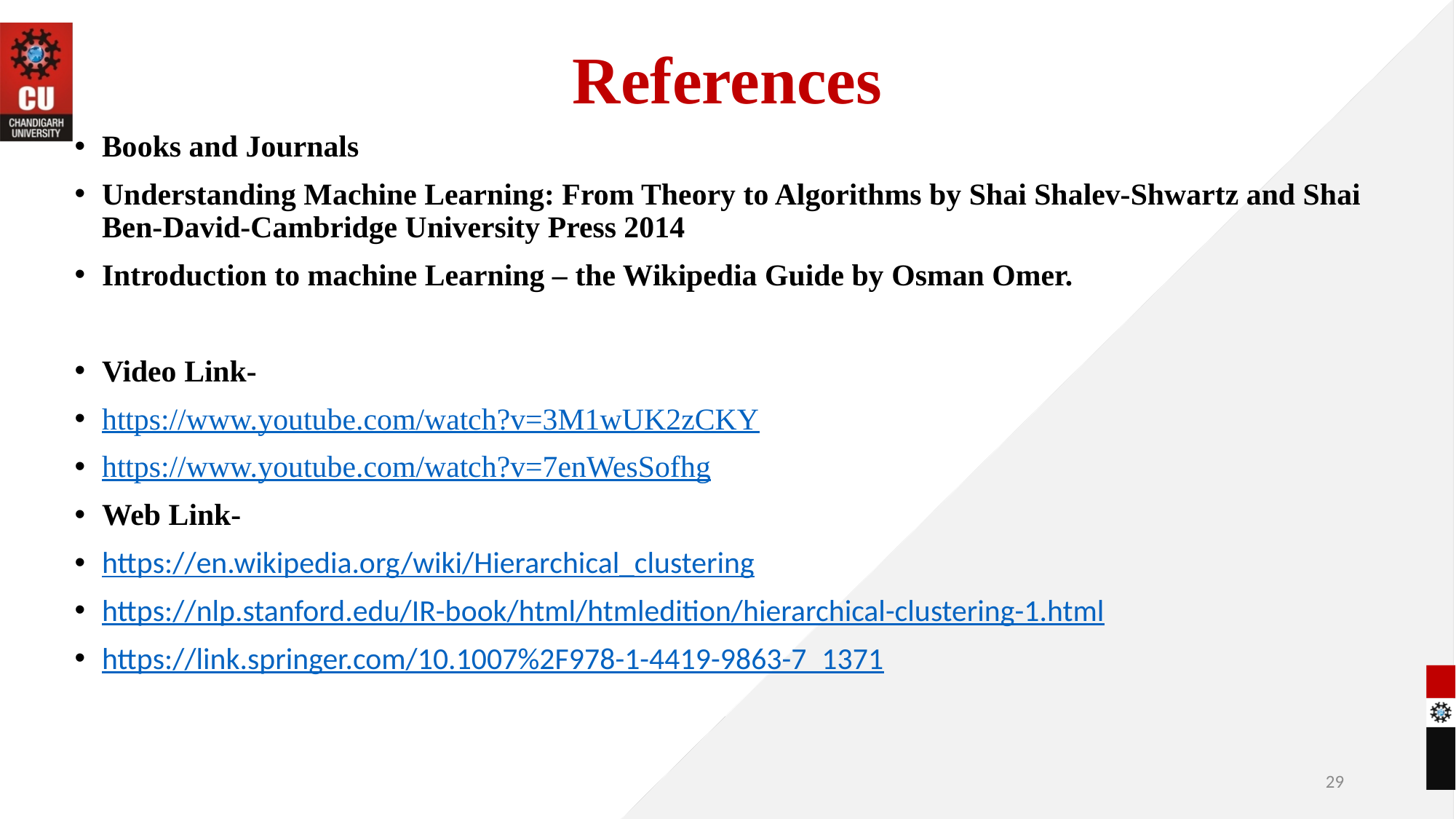

# References
Books and Journals
Understanding Machine Learning: From Theory to Algorithms by Shai Shalev-Shwartz and Shai Ben-David-Cambridge University Press 2014
Introduction to machine Learning – the Wikipedia Guide by Osman Omer.

Video Link-
https://www.youtube.com/watch?v=3M1wUK2zCKY
https://www.youtube.com/watch?v=7enWesSofhg
Web Link-
https://en.wikipedia.org/wiki/Hierarchical_clustering
https://nlp.stanford.edu/IR-book/html/htmledition/hierarchical-clustering-1.html
https://link.springer.com/10.1007%2F978-1-4419-9863-7_1371
29